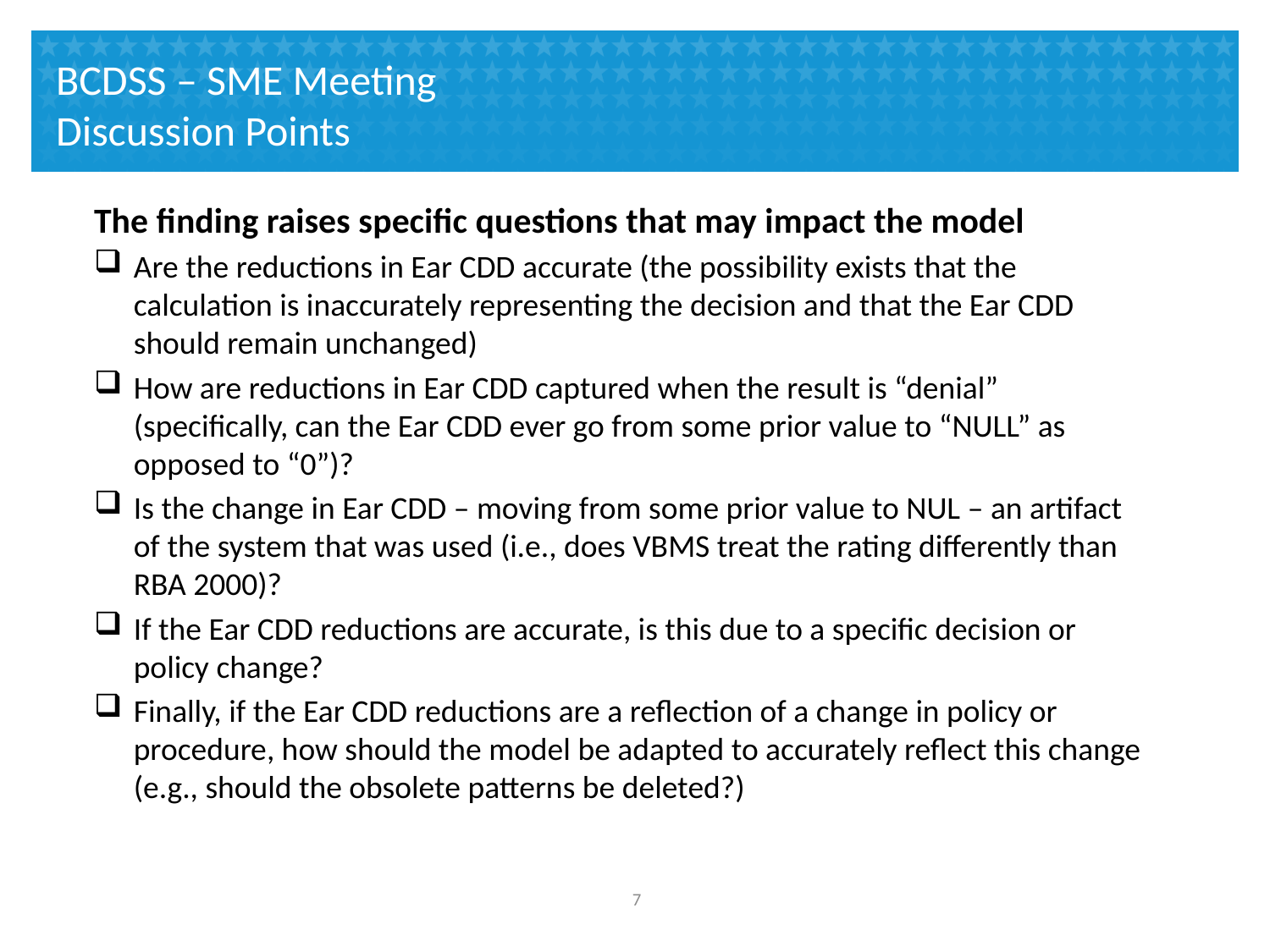

# BCDSS – SME Meeting Discussion Points
The finding raises specific questions that may impact the model
Are the reductions in Ear CDD accurate (the possibility exists that the calculation is inaccurately representing the decision and that the Ear CDD should remain unchanged)
How are reductions in Ear CDD captured when the result is “denial” (specifically, can the Ear CDD ever go from some prior value to “NULL” as opposed to “0”)?
Is the change in Ear CDD – moving from some prior value to NUL – an artifact of the system that was used (i.e., does VBMS treat the rating differently than RBA 2000)?
If the Ear CDD reductions are accurate, is this due to a specific decision or policy change?
Finally, if the Ear CDD reductions are a reflection of a change in policy or procedure, how should the model be adapted to accurately reflect this change (e.g., should the obsolete patterns be deleted?)

7